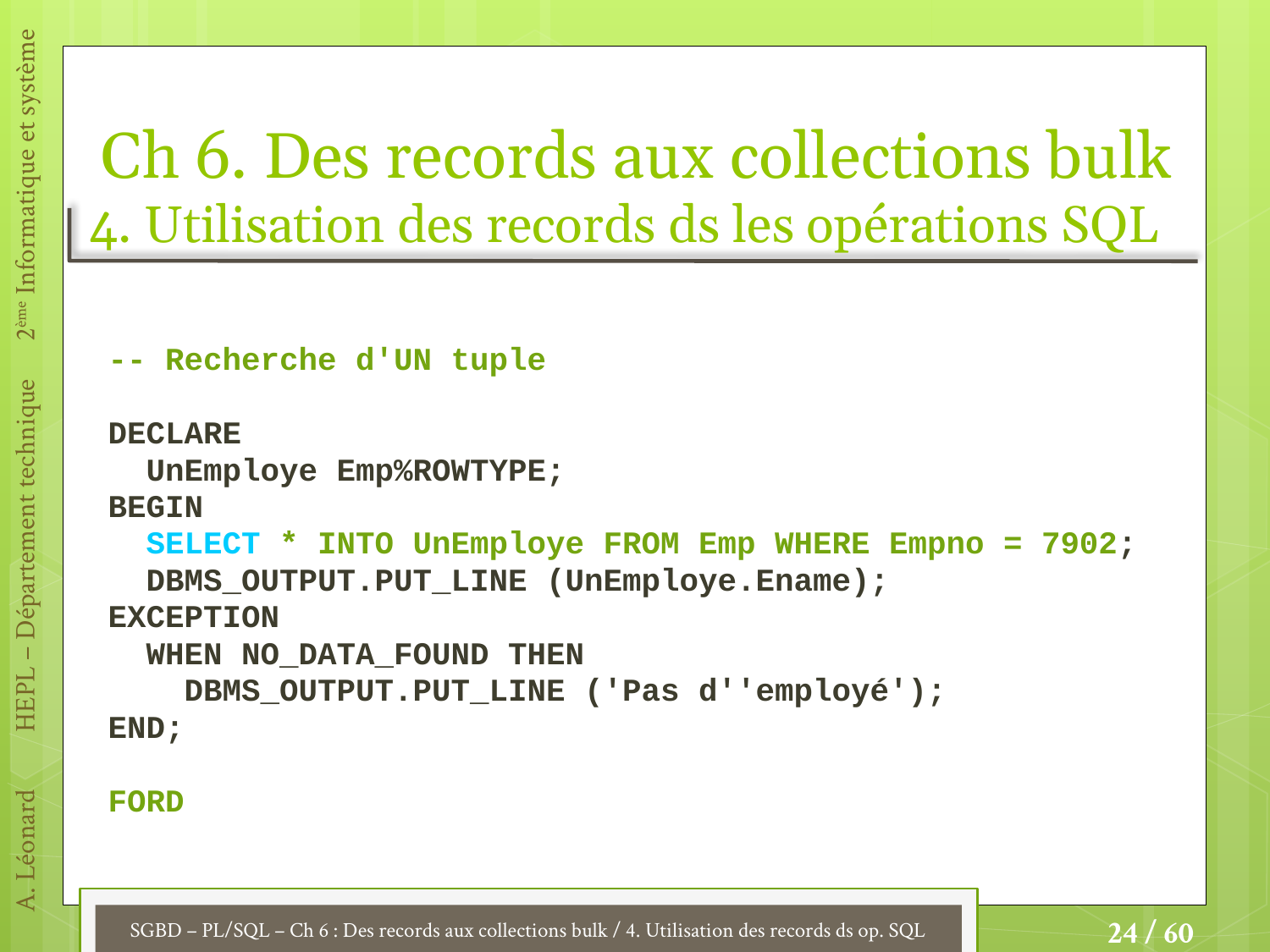

# Ch 6. Des records aux collections bulk 4. Utilisation des records ds les opérations SQL
-- Recherche d'UN tuple

DECLARE
  UnEmploye Emp%ROWTYPE;
BEGIN
  SELECT * INTO UnEmploye FROM Emp WHERE Empno = 7902;
  DBMS_OUTPUT.PUT_LINE (UnEmploye.Ename);
EXCEPTION
  WHEN NO_DATA_FOUND THEN
    DBMS_OUTPUT.PUT_LINE ('Pas d''employé');
END;

FORD
SGBD – PL/SQL – Ch 6 : Des records aux collections bulk / 4. Utilisation des records ds op. SQL